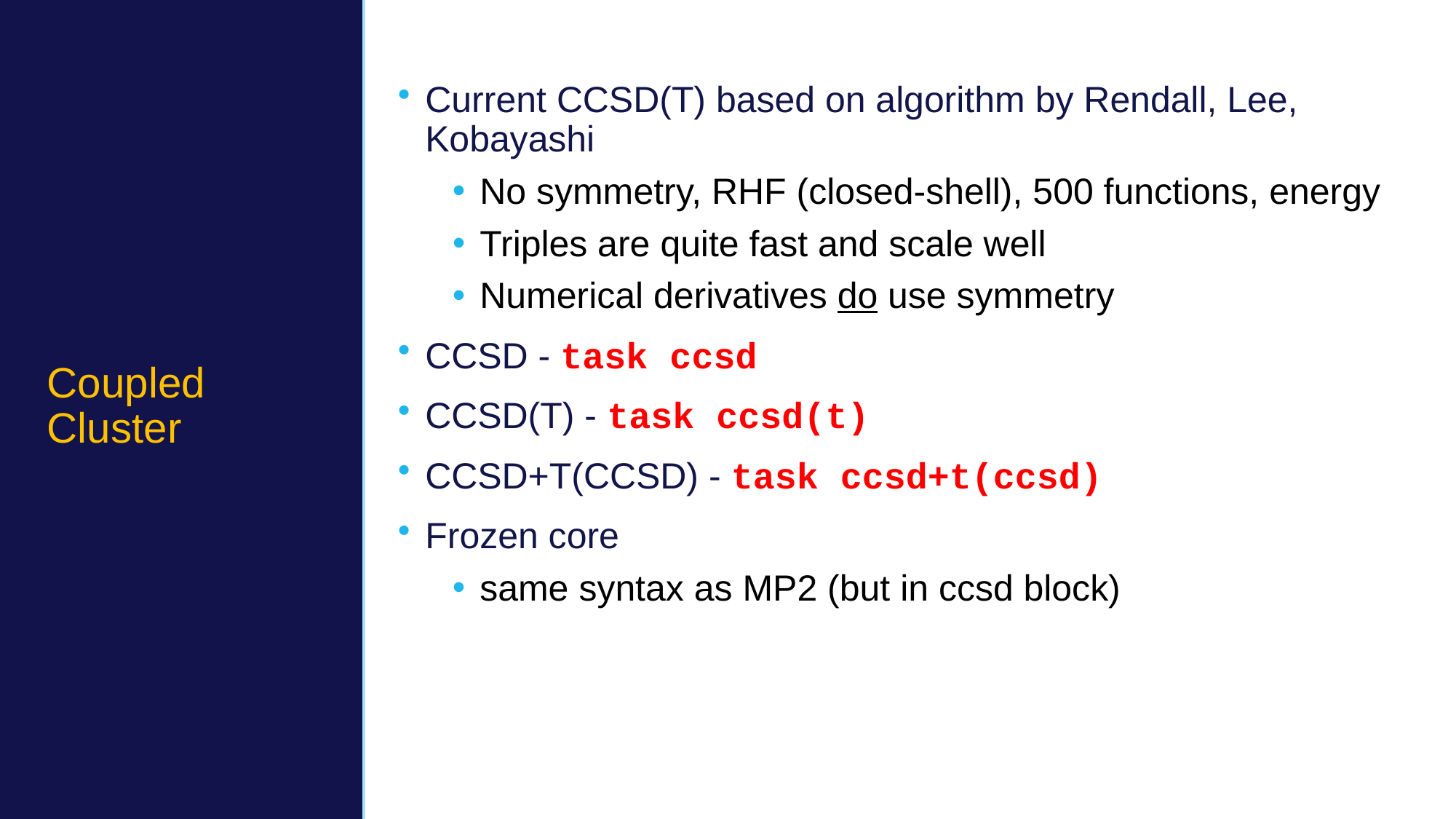

# Coupled Cluster
Current CCSD(T) based on algorithm by Rendall, Lee, Kobayashi
No symmetry, RHF (closed-shell), 500 functions, energy
Triples are quite fast and scale well
Numerical derivatives do use symmetry
CCSD - task ccsd
CCSD(T) - task ccsd(t)
CCSD+T(CCSD) - task ccsd+t(ccsd)
Frozen core
same syntax as MP2 (but in ccsd block)